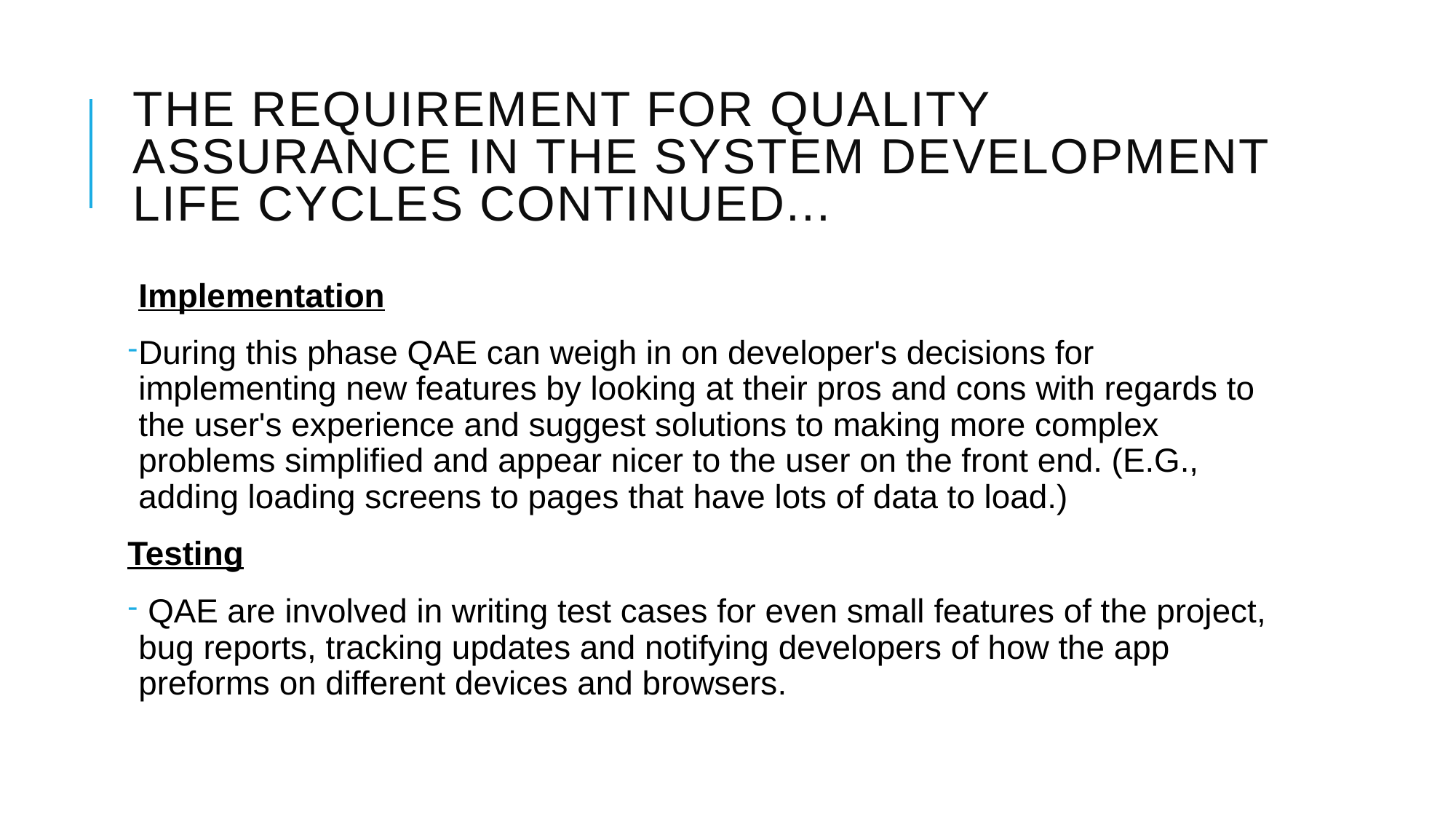

# THE REQUIREMENT FOR QUALITY ASSURANCE IN THE SYSTEM DEVELOPMENT LIFE CYCLES continued...
Implementation
During this phase QAE can weigh in on developer's decisions for implementing new features by looking at their pros and cons with regards to the user's experience and suggest solutions to making more complex problems simplified and appear nicer to the user on the front end. (E.G., adding loading screens to pages that have lots of data to load.)
Testing
 QAE are involved in writing test cases for even small features of the project, bug reports, tracking updates and notifying developers of how the app preforms on different devices and browsers.